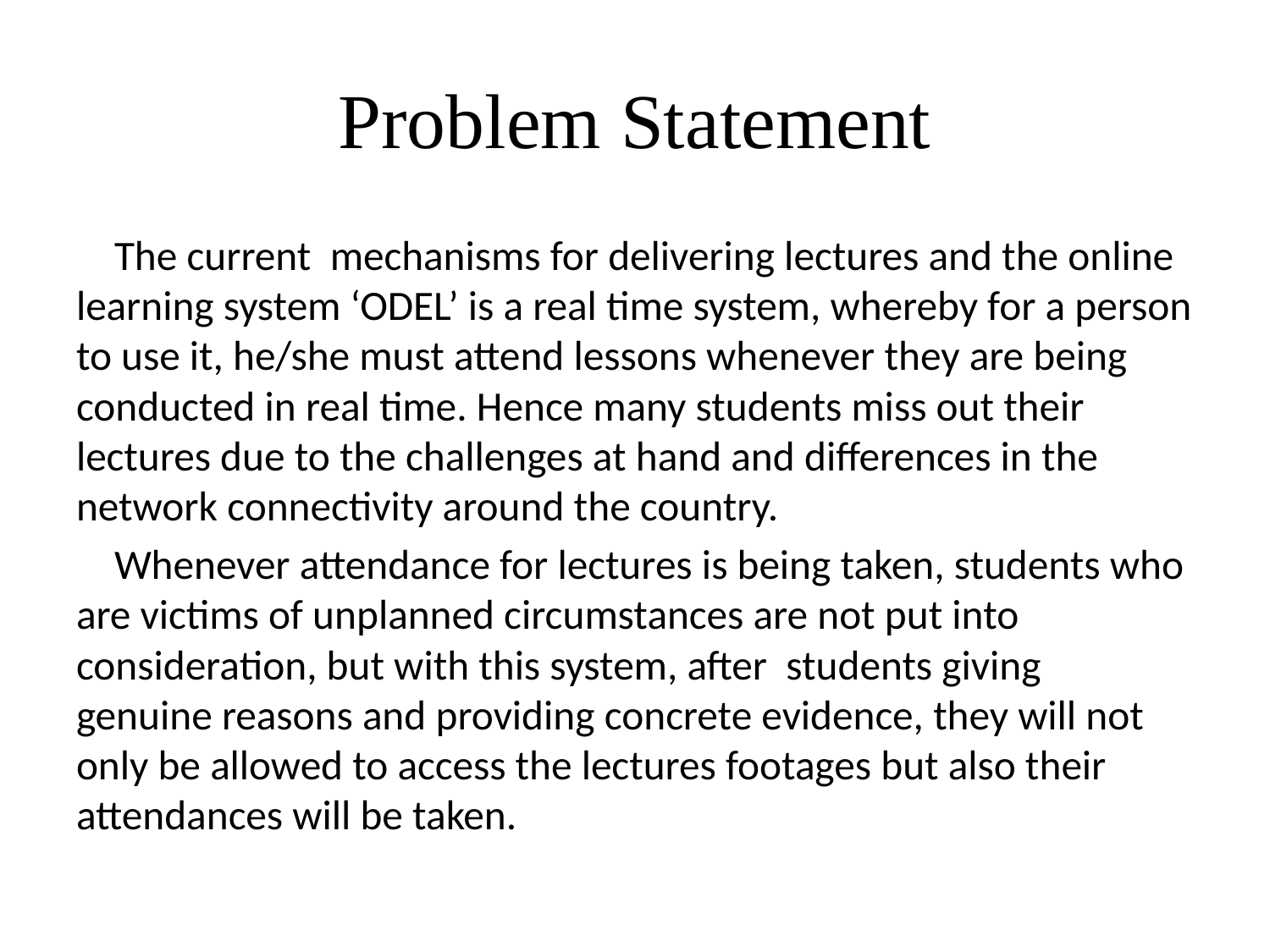

# Problem Statement
    The current  mechanisms for delivering lectures and the online learning system ‘ODEL’ is a real time system, whereby for a person to use it, he/she must attend lessons whenever they are being conducted in real time. Hence many students miss out their lectures due to the challenges at hand and differences in the network connectivity around the country.
    Whenever attendance for lectures is being taken, students who are victims of unplanned circumstances are not put into consideration, but with this system, after  students giving  genuine reasons and providing concrete evidence, they will not only be allowed to access the lectures footages but also their attendances will be taken.